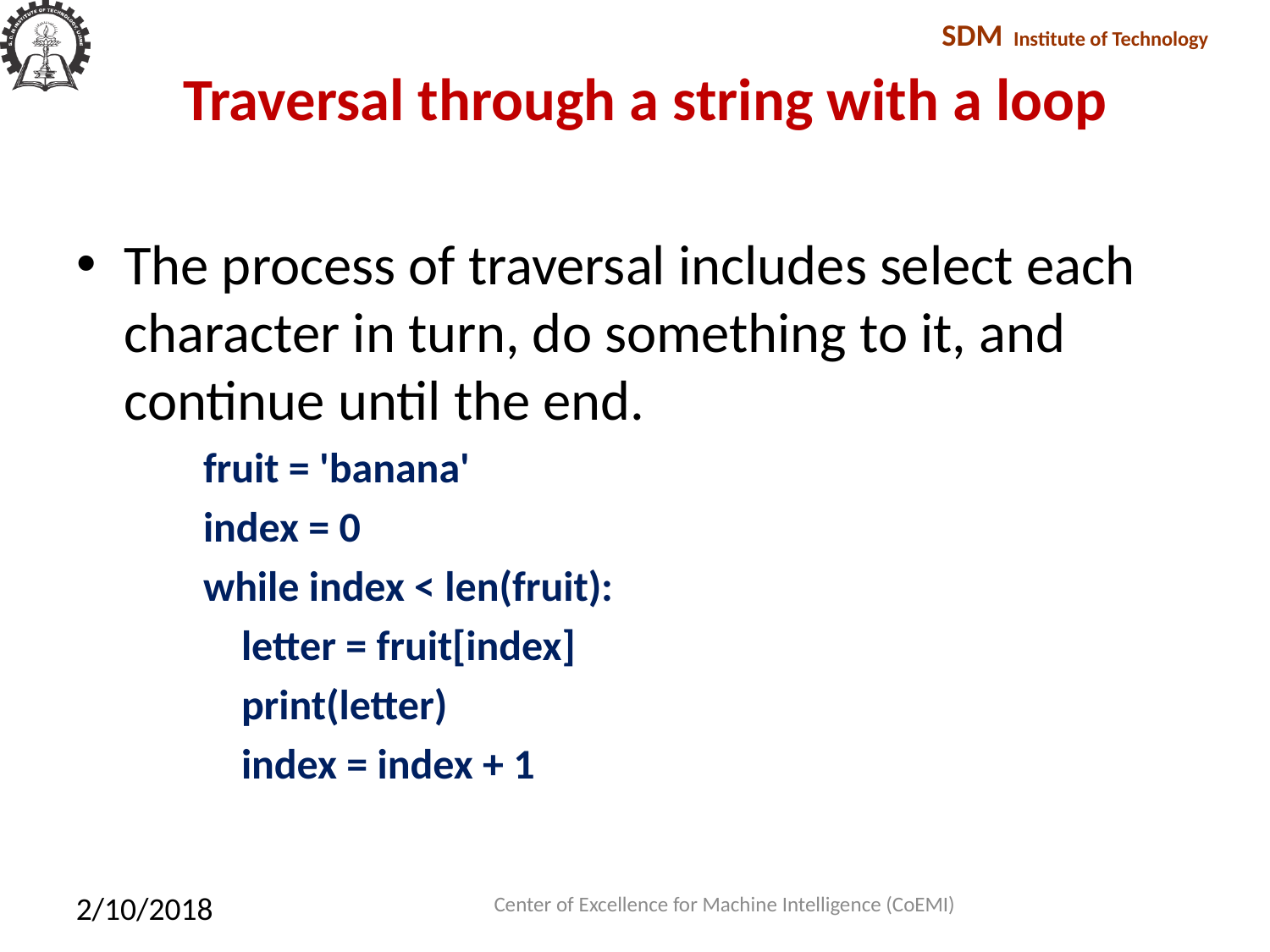

# Traversal through a string with a loop
The process of traversal includes select each character in turn, do something to it, and continue until the end.
fruit = 'banana'
index = 0
while index < len(fruit):
    letter = fruit[index]
    print(letter)
    index = index + 1
Center of Excellence for Machine Intelligence (CoEMI)
2/10/2018